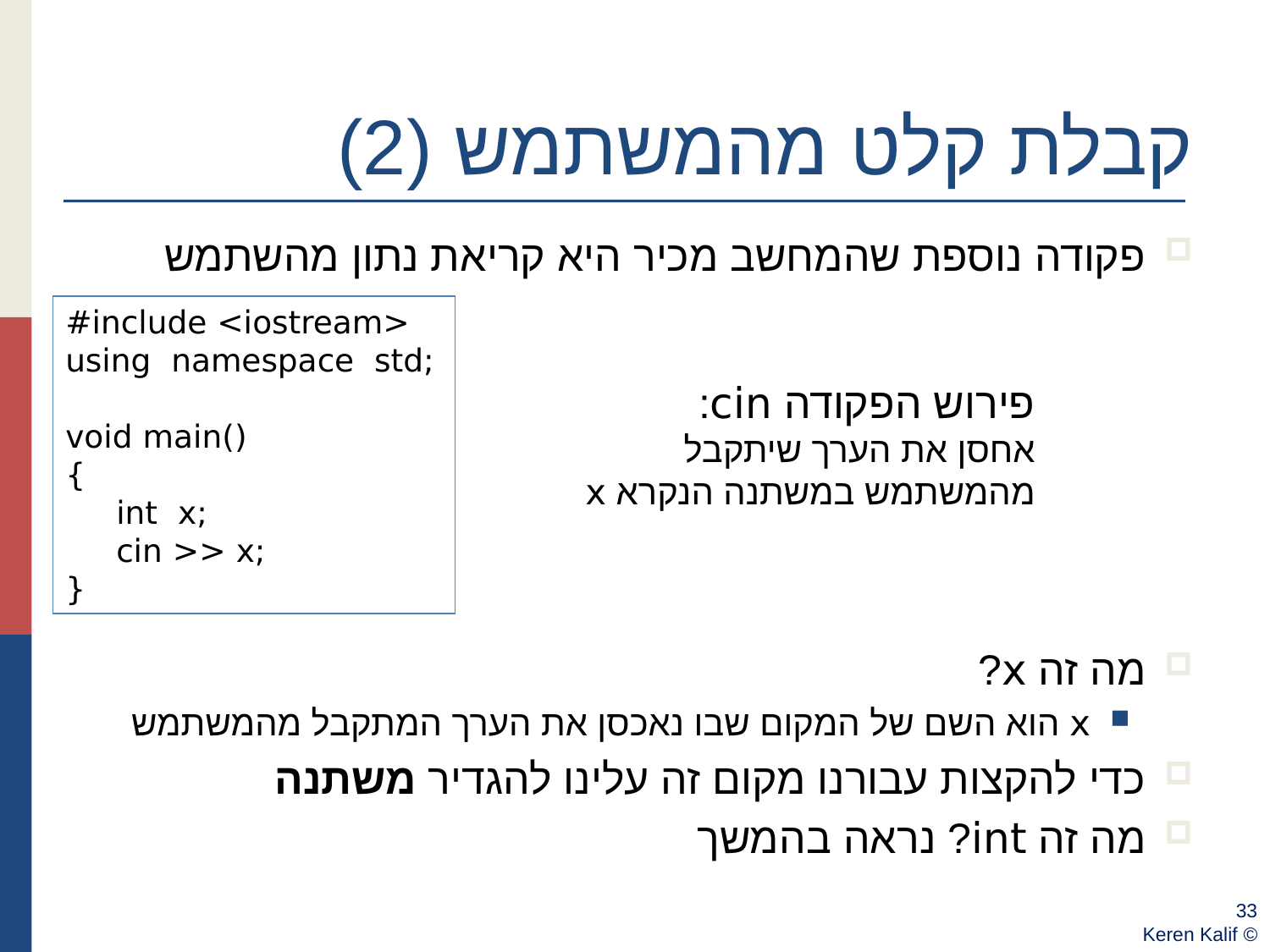

# קבלת קלט מהמשתמש (2)
פקודה נוספת שהמחשב מכיר היא קריאת נתון מהשתמש

מה זה x?
x הוא השם של המקום שבו נאכסן את הערך המתקבל מהמשתמש
כדי להקצות עבורנו מקום זה עלינו להגדיר משתנה
מה זה int? נראה בהמשך

#include <iostream>
using  namespace  std;

void main()
{
     int  x;
     cin >> x;
}
פירוש הפקודה cin:
אחסן את הערך שיתקבל מהמשתמש במשתנה הנקרא x